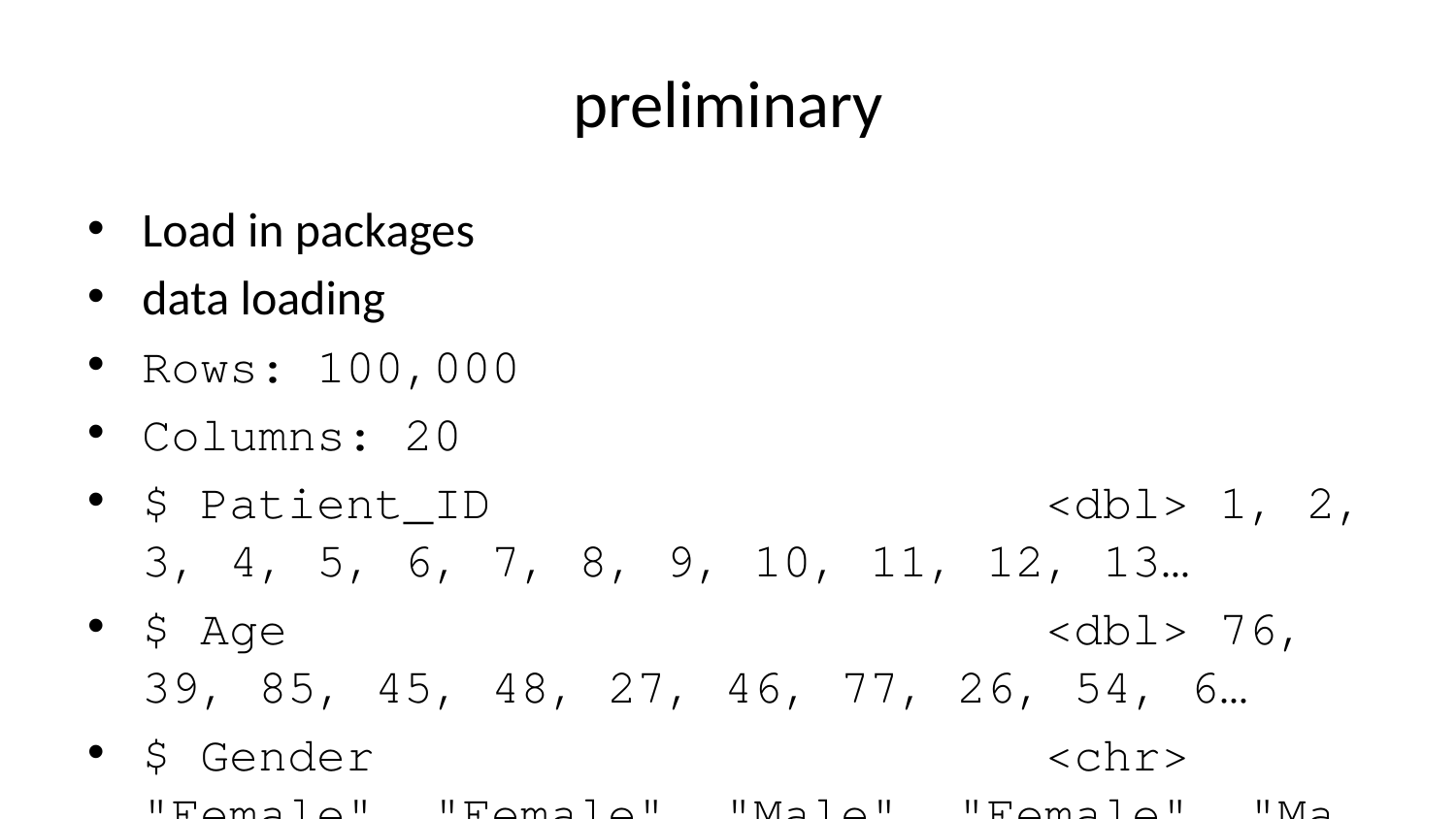

# preliminary
Load in packages
data loading
Rows: 100,000
Columns: 20
$ Patient_ID                   <dbl> 1, 2, 3, 4, 5, 6, 7, 8, 9, 10, 11, 12, 13…
$ Age                          <dbl> 76, 39, 85, 45, 48, 27, 46, 77, 26, 54, 6…
$ Gender                       <chr> "Female", "Female", "Male", "Female", "Ma…
$ Cholesterol_Level            <dbl> 156, 160, 254, 261, 206, 228, 278, 272, 1…
$ Blood_Pressure_Systolic      <dbl> 56.93546, 72.23643, 82.04371, 67.95281, 7…
$ Blood_Pressure_Diastolic     <dbl> 79, 88, 113, 65, 84, 100, 76, 112, 62, 72…
$ Smoking_Status               <chr> "No", "No", "Yes", "No", "No", "No", "No"…
$ Alcohol_Intake               <chr> "High", "Low", "Moderate", "High", "Low",…
$ Physical_Activity            <chr> "Sedentary", "Sedentary", "Highly Active"…
$ Obesity_Index                <dbl> 35.2, 21.3, 32.0, 36.4, 26.6, 28.7, 22.5,…
$ Diabetes_Status              <chr> "No", "No", "Yes", "No", "No", "No", "No"…
$ Family_History_Heart_Disease <chr> "No", "No", "No", "Yes", "No", "No", "No"…
$ Diet_Quality                 <chr> "Good", "Average", "Good", "Average", "Go…
$ Stress_Level                 <chr> "High", "Medium", "Low", "Low", "High", "…
$ Heart_Attack_History         <chr> "No", "No", "No", "No", "No", "No", "Yes"…
$ Medication_Usage             <chr> "No", "Yes", "No", "Yes", "No", "Yes", "N…
$ Triglycerides_Level          <dbl> 264, 150, 220, 141, 221, 130, 257, 221, 2…
$ LDL_Level                    <dbl> 141, 81, 124, 56, 186, 145, 156, 99, 103,…
$ HDL_Level                    <dbl> 65, 42, 70, 38, 26, 26, 45, 44, 54, 63, 2…
$ Heart_Attack_Outcome         <dbl> 0, 0, 1, 1, 0, 0, 0, 1, 0, 0, 1, 1, 0, 1,…